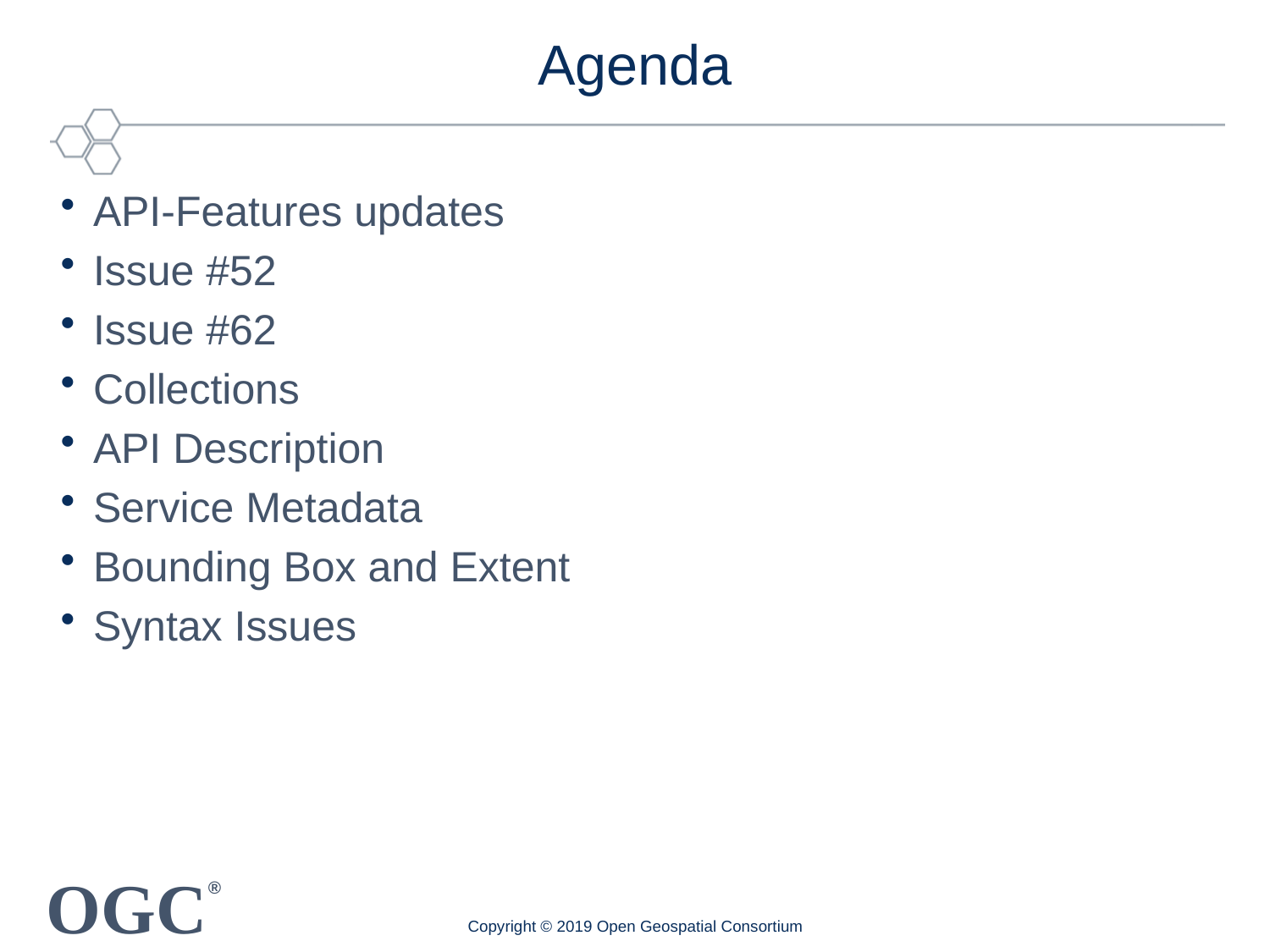

# Agenda
API-Features updates
Issue #52
Issue #62
Collections
API Description
Service Metadata
Bounding Box and Extent
Syntax Issues

Copyright © 2019 Open Geospatial Consortium